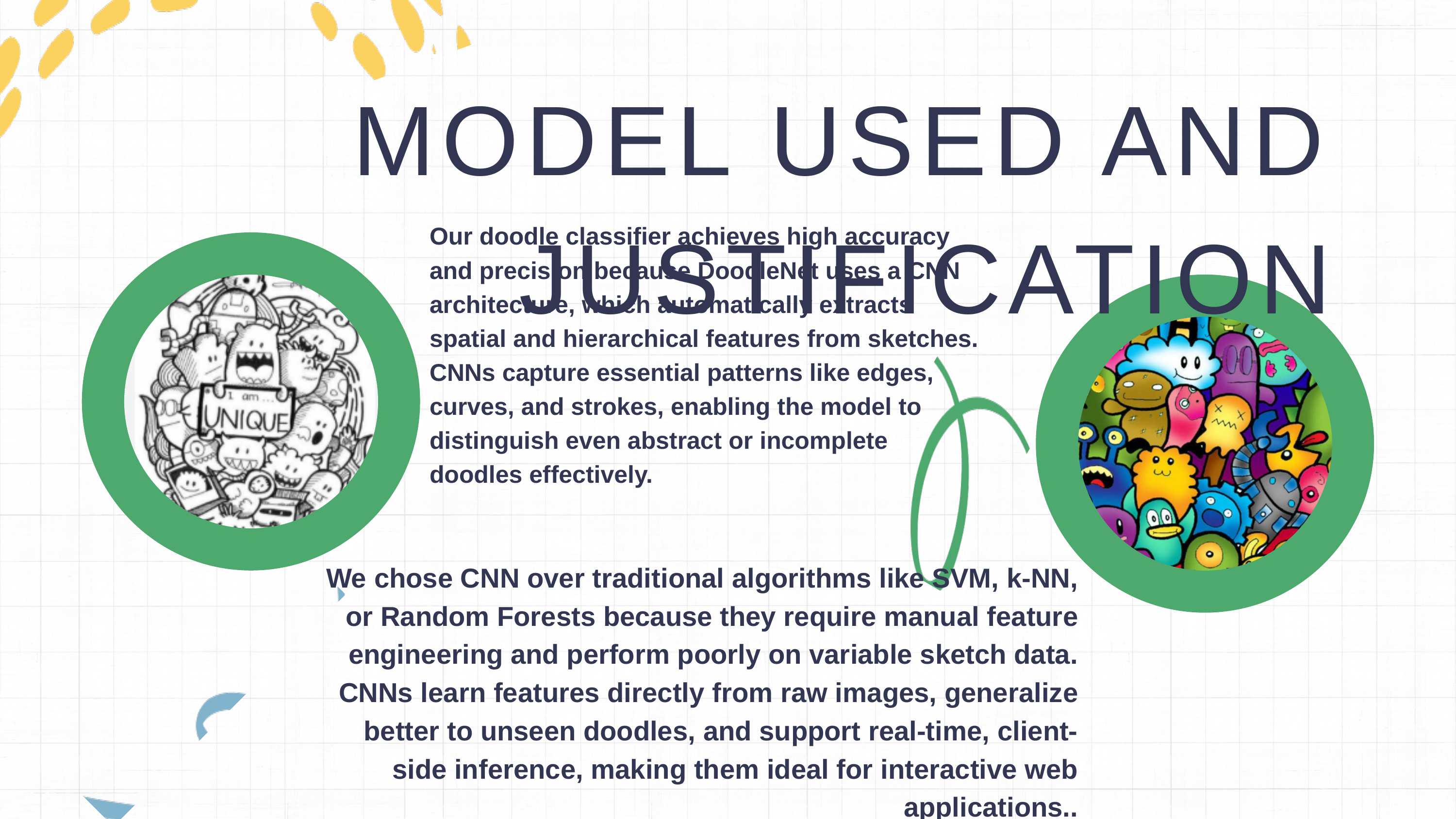

MODEL USED AND JUSTIFICATION
Our doodle classifier achieves high accuracy and precision because DoodleNet uses a CNN architecture, which automatically extracts spatial and hierarchical features from sketches. CNNs capture essential patterns like edges, curves, and strokes, enabling the model to distinguish even abstract or incomplete doodles effectively.

We chose CNN over traditional algorithms like SVM, k-NN, or Random Forests because they require manual feature engineering and perform poorly on variable sketch data. CNNs learn features directly from raw images, generalize better to unseen doodles, and support real-time, client-side inference, making them ideal for interactive web applications..